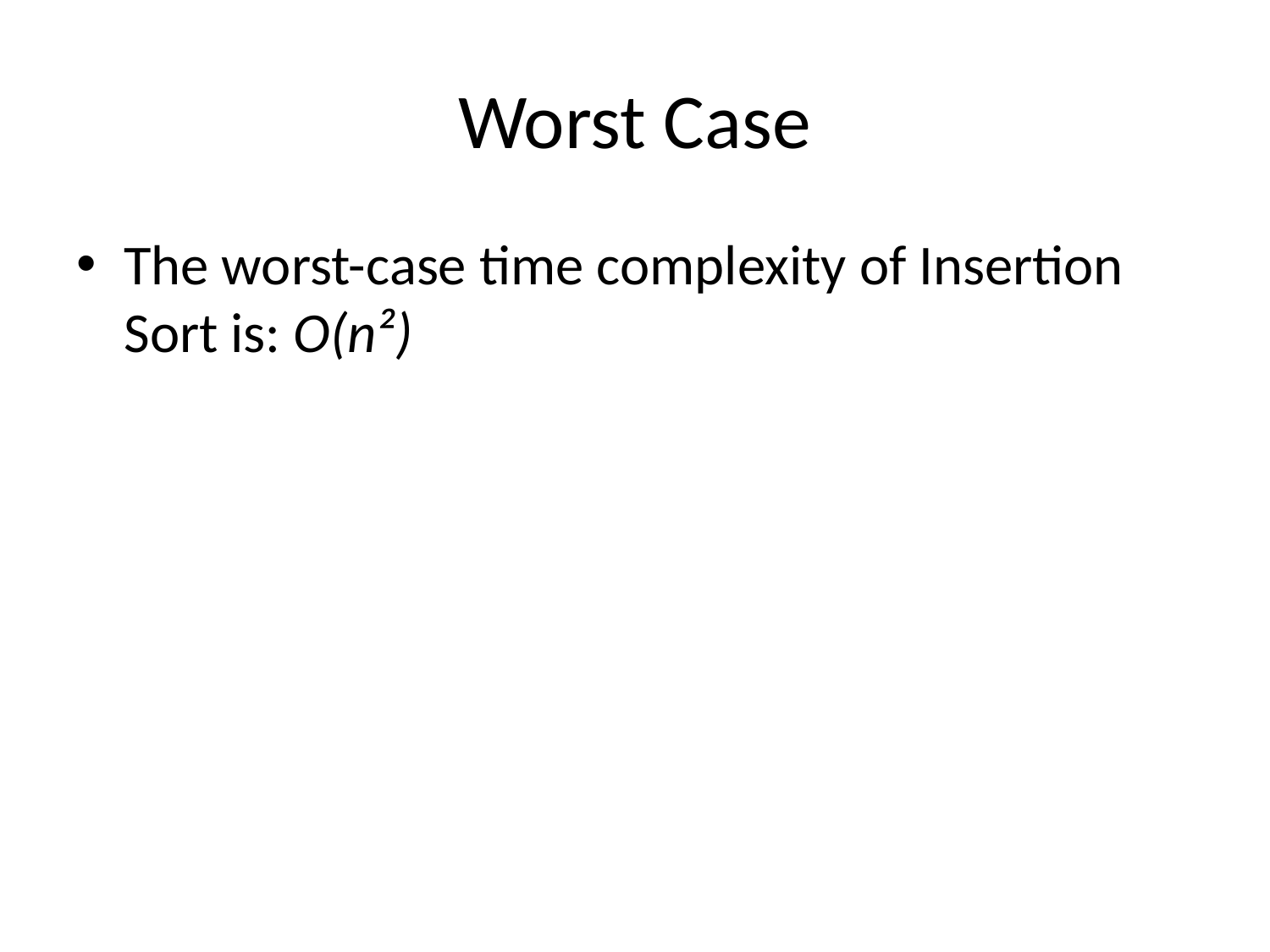

# Worst Case
The worst-case time complexity of Insertion Sort is: O(n²)